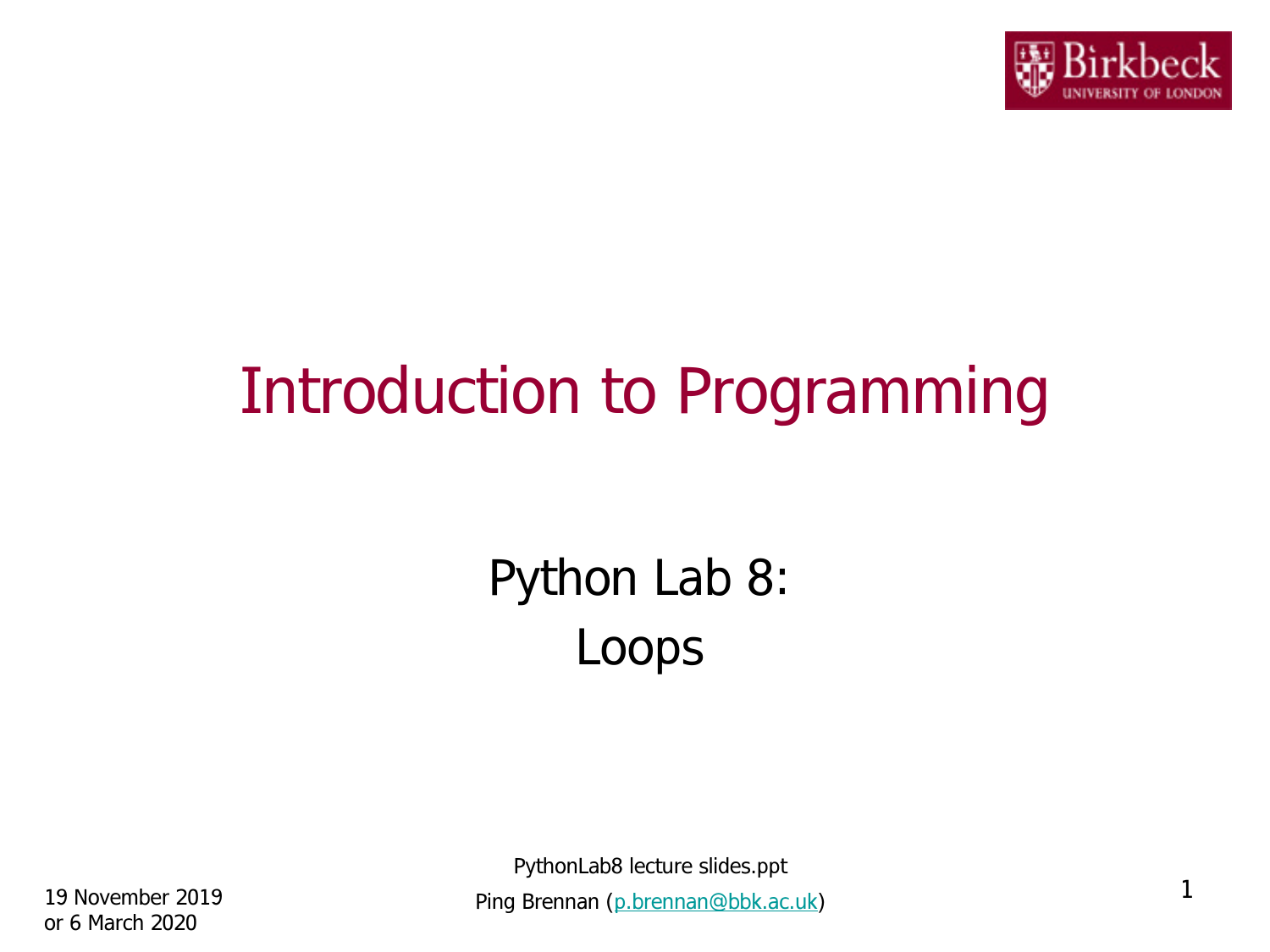

# Introduction to Programming
Python Lab 8:
Loops

PythonLab8 lecture slides.ppt
Ping Brennan (p.brennan@bbk.ac.uk)
1
19 November 2019 or 6 March 2020